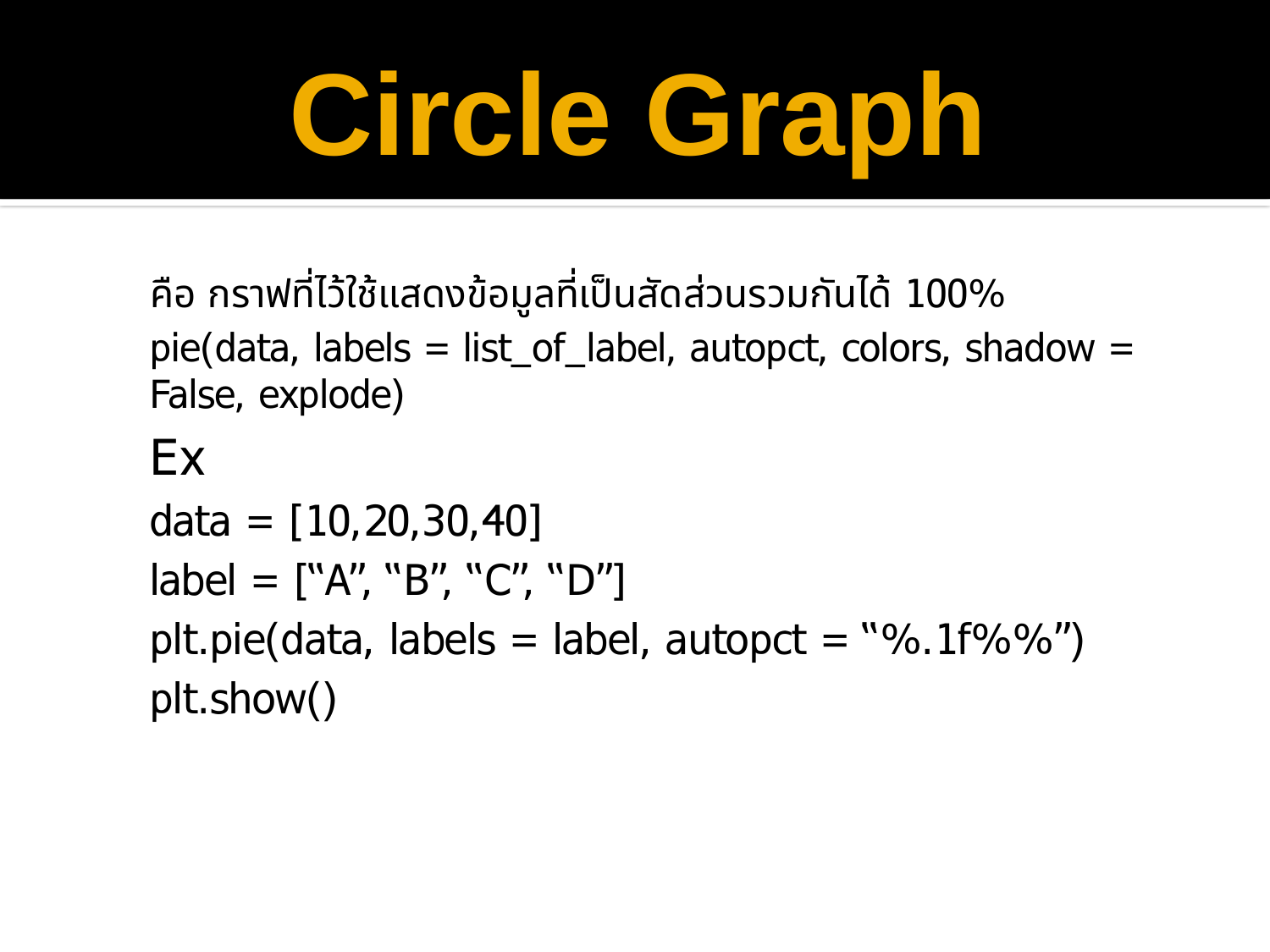

# Circle Graph
คือ กราฟที่ไว้ใช้แสดงข้อมูลที่เป็นสัดส่วนรวมกันได้ 100%
pie(data, labels = list_of_label, autopct, colors, shadow = False, explode)
Ex
data = [10,20,30,40]
label = [“A”, “B”, “C”, “D”]
plt.pie(data, labels = label, autopct = “%.1f%%”)
plt.show()